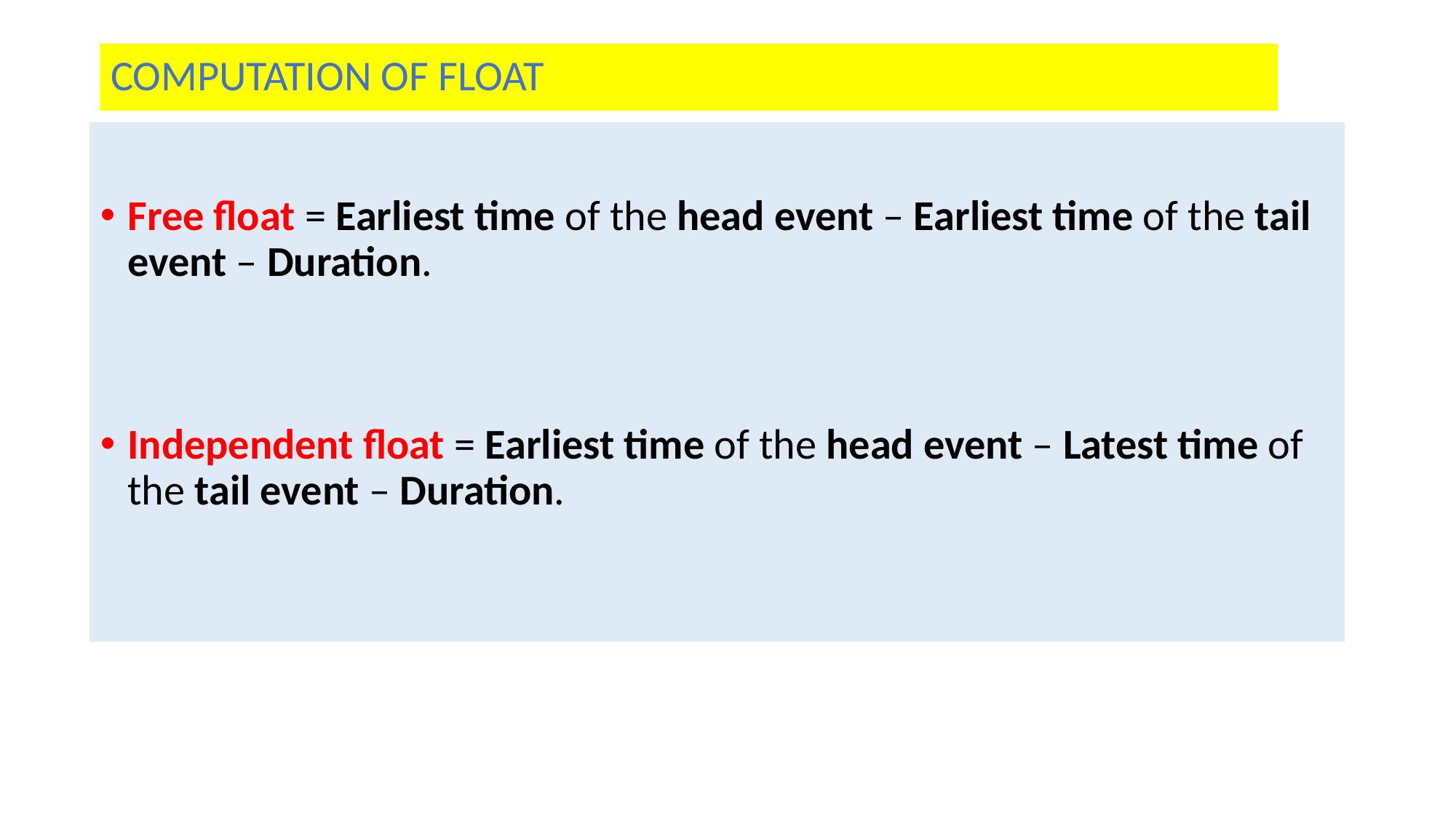

# COMPUTATION OF FLOAT

Free float = Earliest time of the head event – Earliest time of the tail event – Duration.

Independent float = Earliest time of the head event – Latest time of the tail event – Duration.